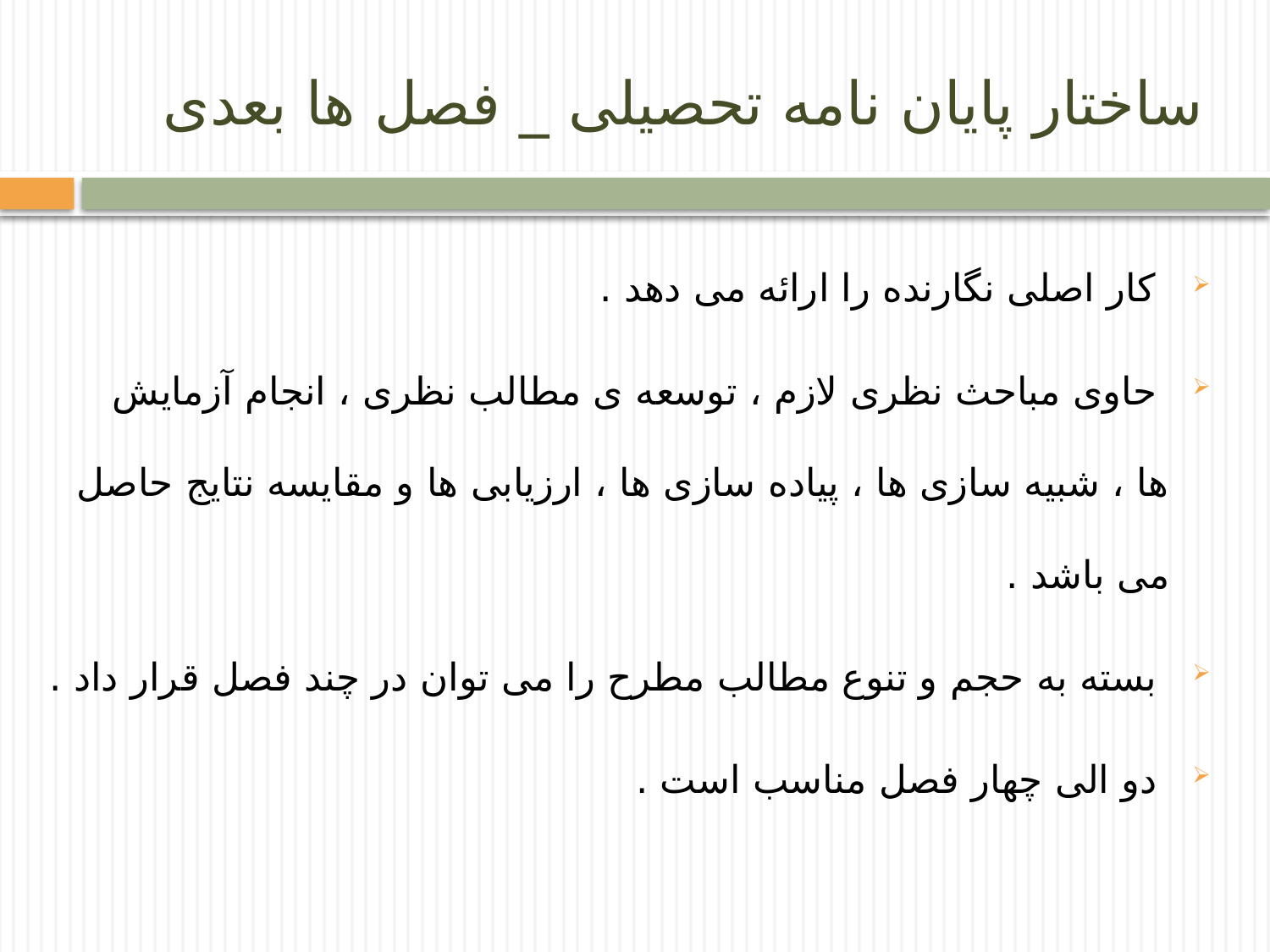

# ساختار پایان نامه تحصیلی _ فصل ها بعدی
 کار اصلی نگارنده را ارائه می دهد .
 حاوی مباحث نظری لازم ، توسعه ی مطالب نظری ، انجام آزمایش ها ، شبیه سازی ها ، پیاده سازی ها ، ارزیابی ها و مقایسه نتایج حاصل می باشد .
 بسته به حجم و تنوع مطالب مطرح را می توان در چند فصل قرار داد .
 دو الی چهار فصل مناسب است .